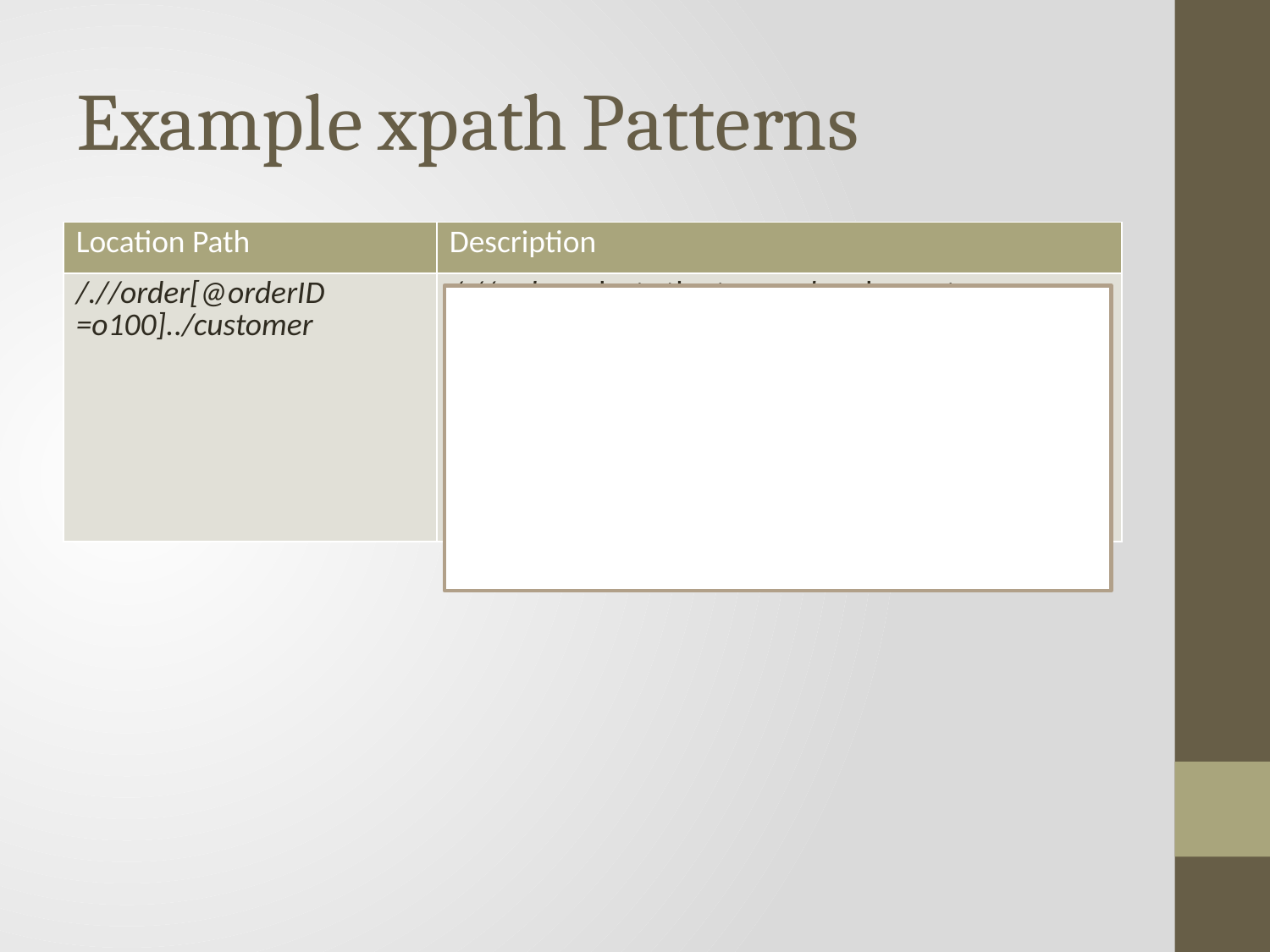

# Example xpath Patterns
| Location Path | Description |
| --- | --- |
| /.//order[@orderID =o100]../customer | /.//order selects the two order elements. [@orderID=o100] selects the order element with an attribute named orderID that has a value equal to o100 (the first order element in the document). .. selects the parent element, /.//order[@orderID =o100]../customer selects the customer element containing the order element with an orderID attribute equal to o100. |